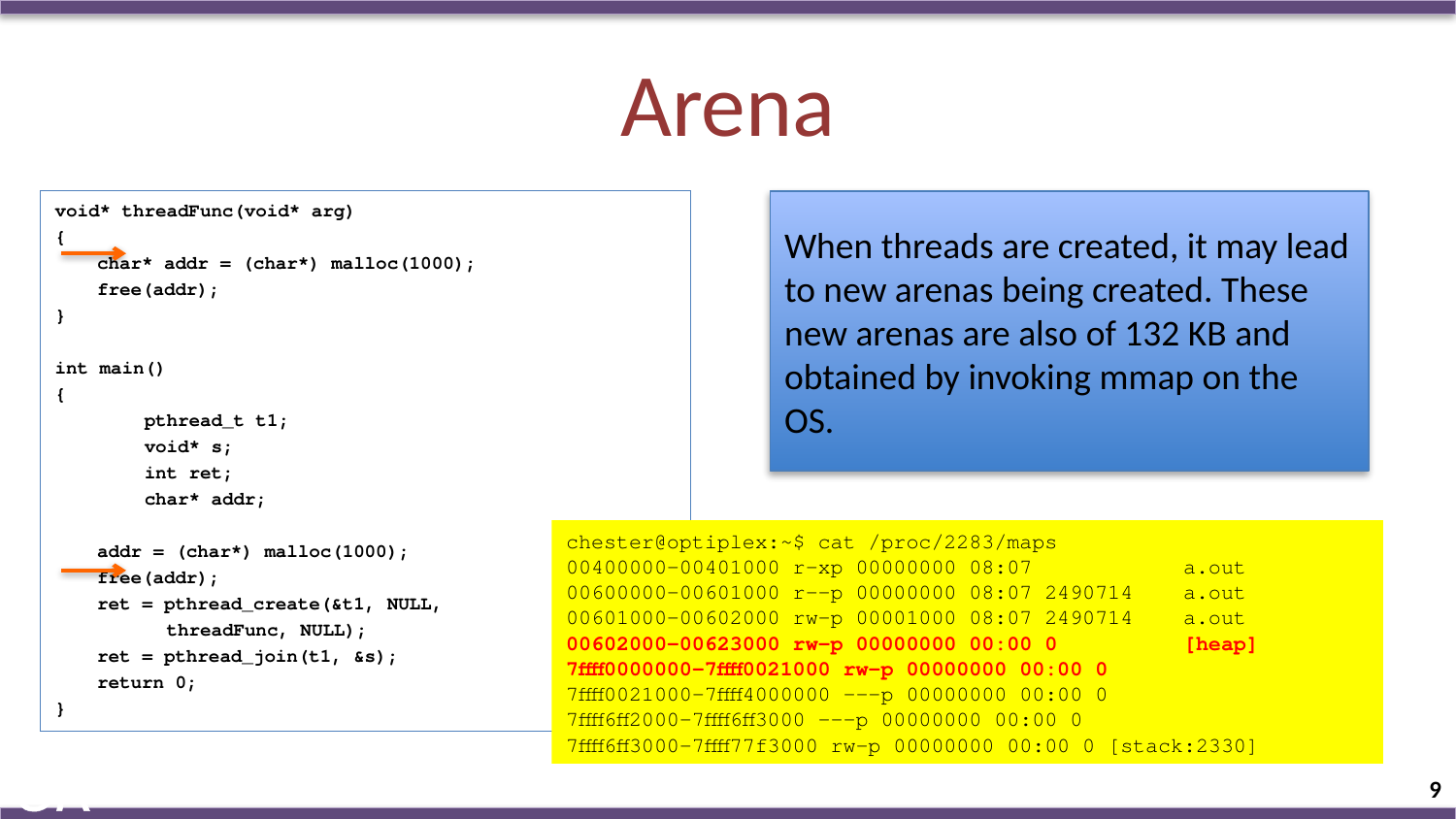

# Arena
void* threadFunc(void* arg)
{
	char* addr = (char*) malloc(1000);
	free(addr);
}

int main()
{
        pthread_t t1;
        void* s;
        int ret;
        char* addr;

	addr = (char*) malloc(1000);
	free(addr);
	ret = pthread_create(&t1, NULL,
          threadFunc, NULL);
	ret = pthread_join(t1, &s);
	return 0;
}

When threads are created, it may lead to new arenas being created. These new arenas are also of 132 KB and obtained by invoking mmap on the OS.

chester@optiplex:~$ cat /proc/2283/maps
00400000-00401000 r-xp 00000000 08:07            a.out
00600000-00601000 r--p 00000000 08:07 2490714    a.out
00601000-00602000 rw-p 00001000 08:07 2490714    a.out
00602000-00623000 rw-p 00000000 00:00 0          [heap]
7ffff0000000-7ffff0021000 rw-p 00000000 00:00 0
7ffff0021000-7ffff4000000 ---p 00000000 00:00 0
7ffff6ff2000-7ffff6ff3000 ---p 00000000 00:00 0
7ffff6ff3000-7ffff77f3000 rw-p 00000000 00:00 0 [stack:2330]
9